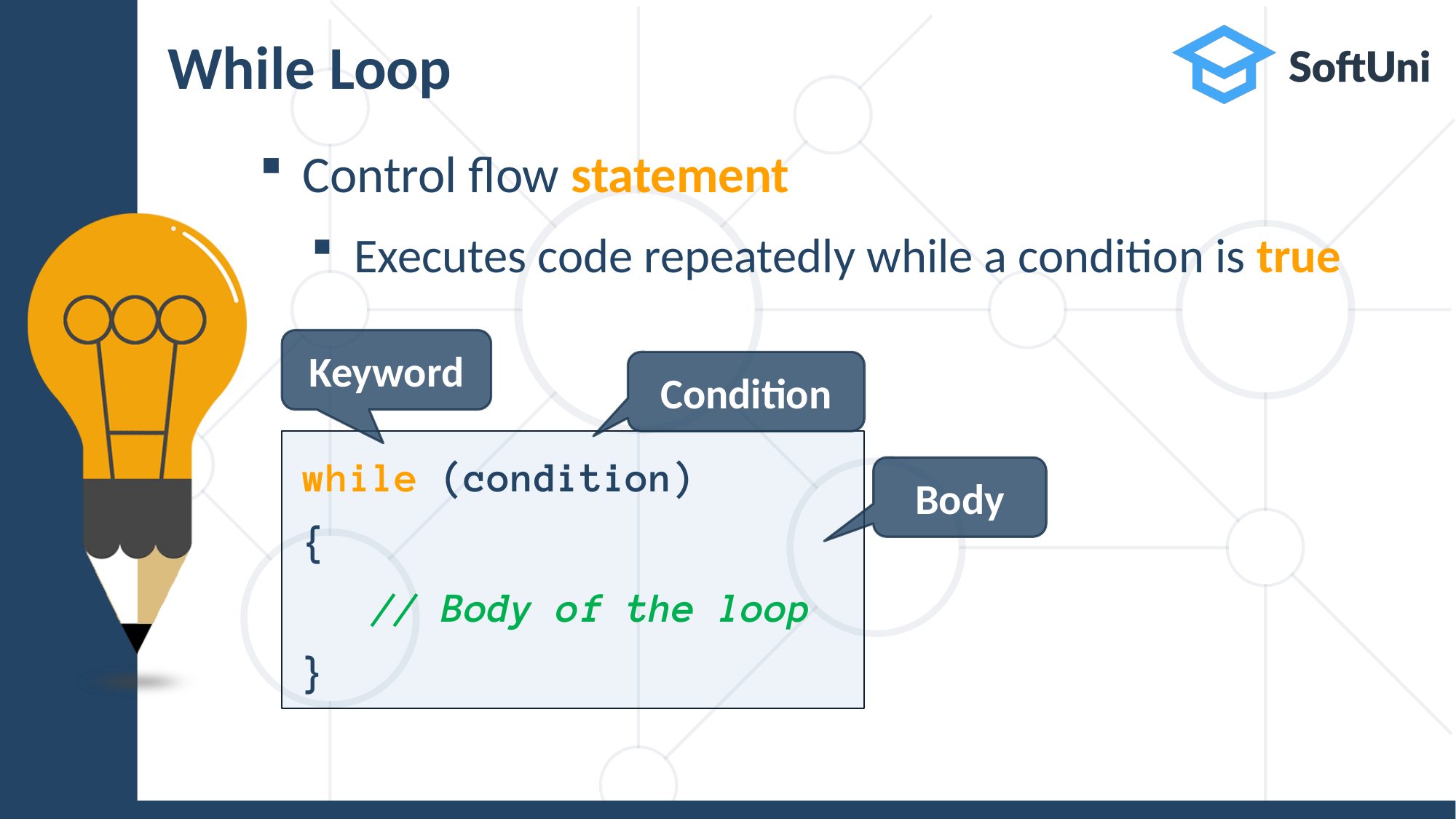

# While Loop
Control flow statement
Executes code repeatedly while a condition is true
Keyword
Condition
while (condition)
{
   // Body of the loop
}
Body